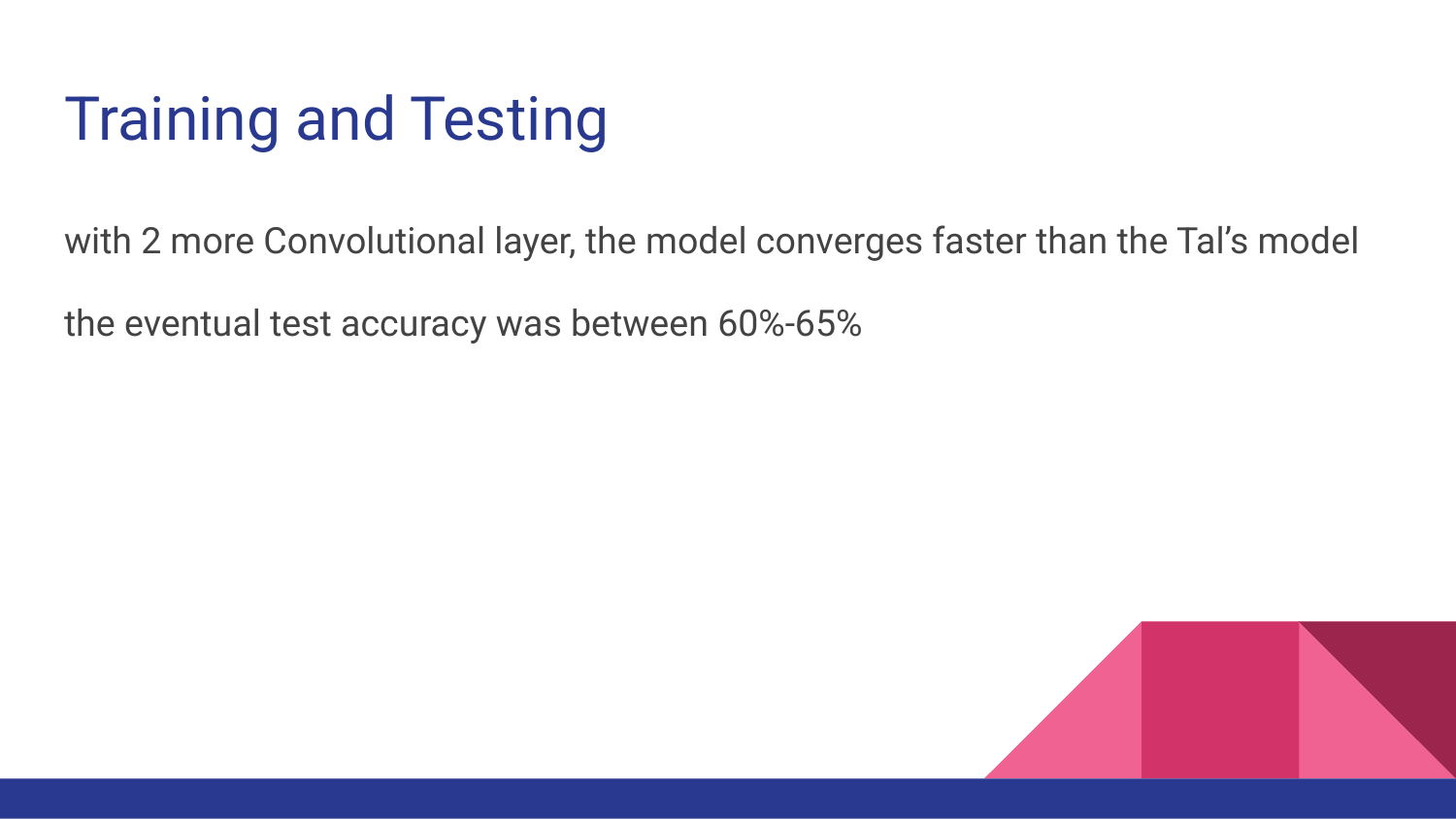

# Training and Testing
with 2 more Convolutional layer, the model converges faster than the Tal’s model
the eventual test accuracy was between 60%-65%